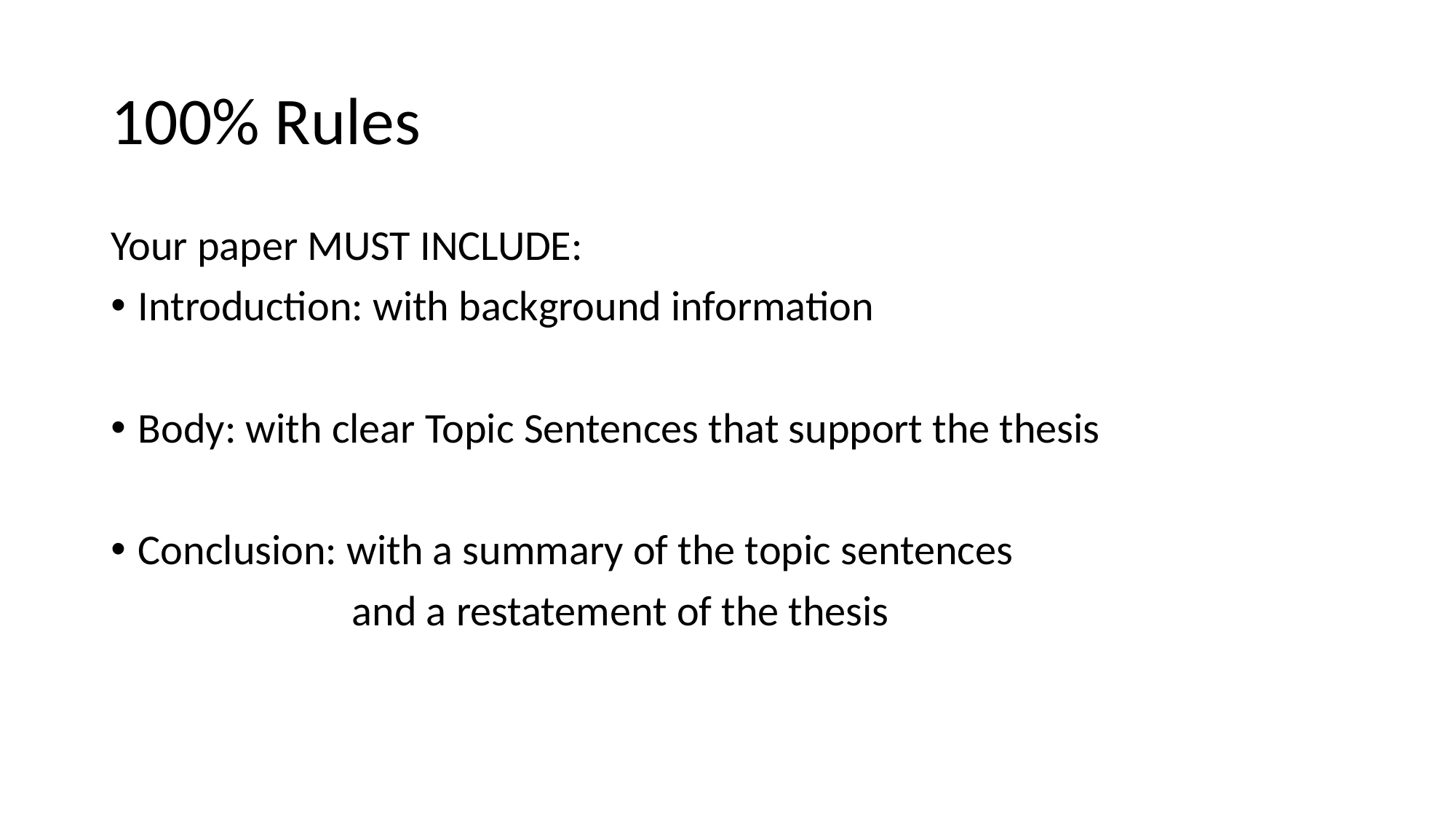

# 100% Rules
Your paper MUST INCLUDE:
Introduction: with background information

Body: with clear Topic Sentences that support the thesis

Conclusion: with a summary of the topic sentences
                         and a restatement of the thesis